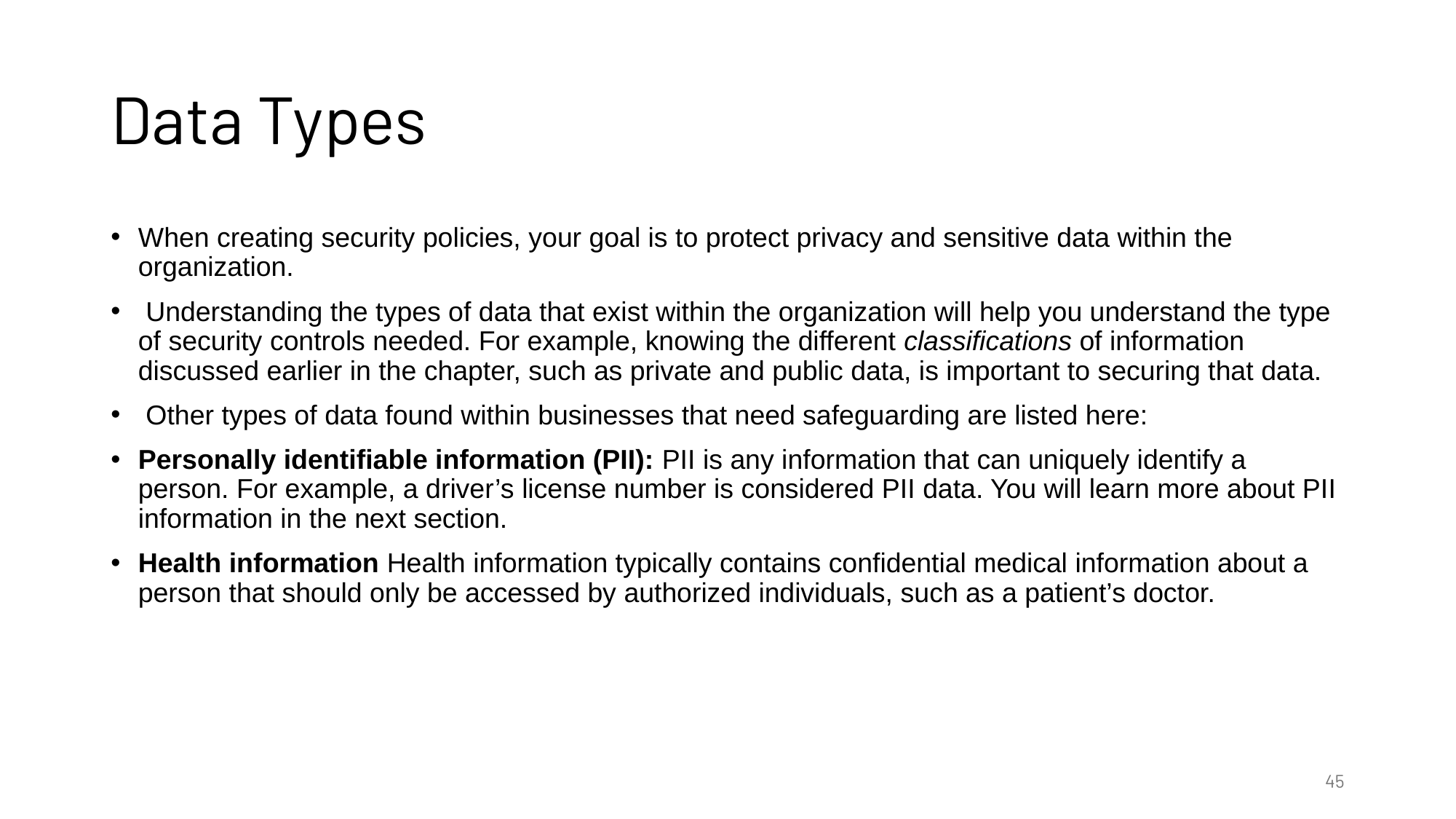

# Data Types
When creating security policies, your goal is to protect privacy and sensitive data within the organization.
 Understanding the types of data that exist within the organization will help you understand the type of security controls needed. For example, knowing the different classifications of information discussed earlier in the chapter, such as private and public data, is important to securing that data.
 Other types of data found within businesses that need safeguarding are listed here:
Personally identifiable information (PII): PII is any information that can uniquely identify a person. For example, a driver’s license number is considered PII data. You will learn more about PII information in the next section.
Health information Health information typically contains confidential medical information about a person that should only be accessed by authorized individuals, such as a patient’s doctor.

45